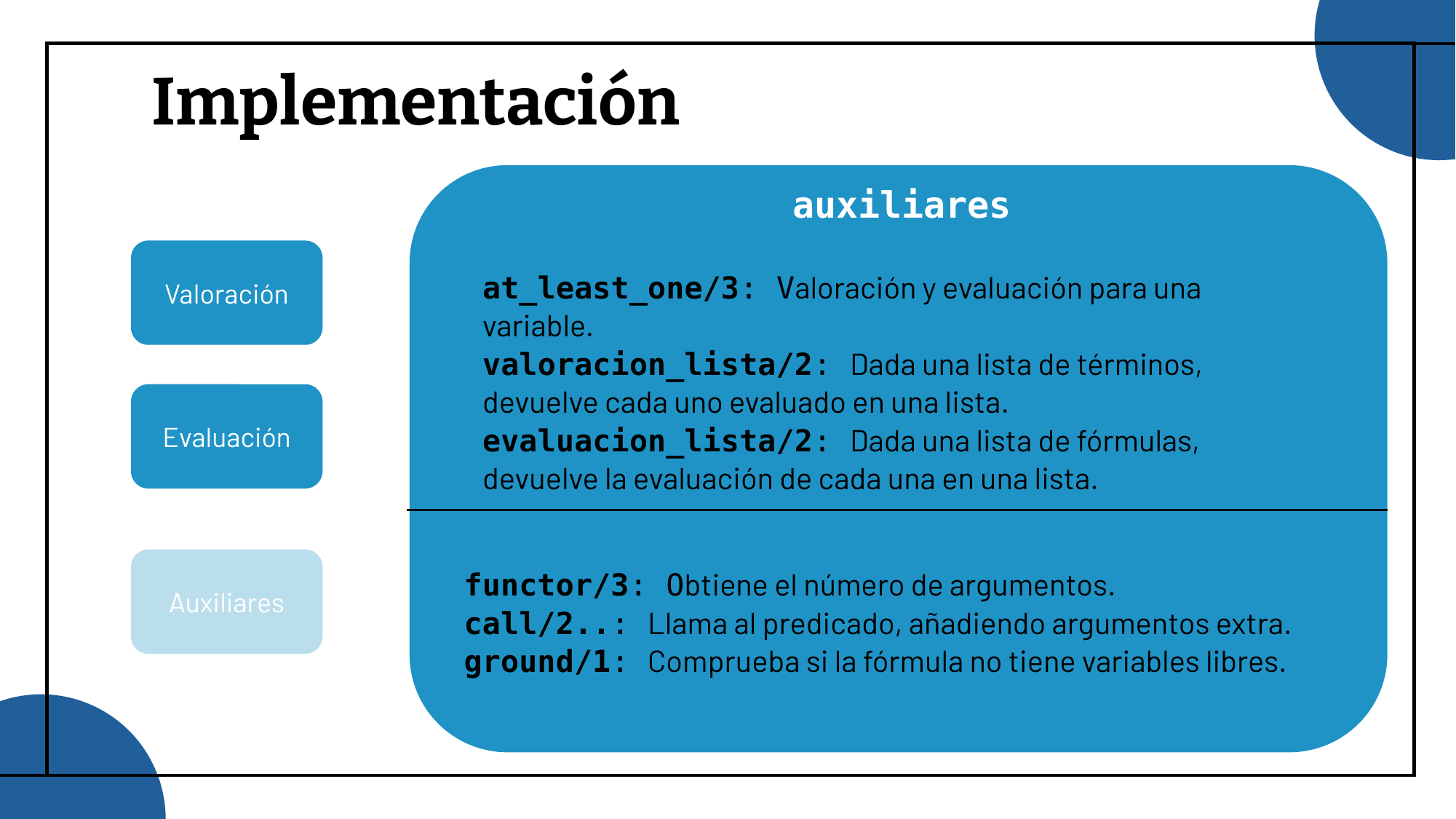

# Implementación

auxiliares
Valoración
at_least_one/3: Valoración y evaluación para una  variable.
valoracion_lista/2: Dada una lista de términos, devuelve cada uno evaluado en una lista.
evaluacion_lista/2: Dada una lista de fórmulas, devuelve la evaluación de cada una en una lista.
Evaluación
Auxiliares
functor/3: Obtiene el número de argumentos.
call/2..: Llama al predicado, añadiendo argumentos extra.
ground/1: Comprueba si la fórmula no tiene variables libres.